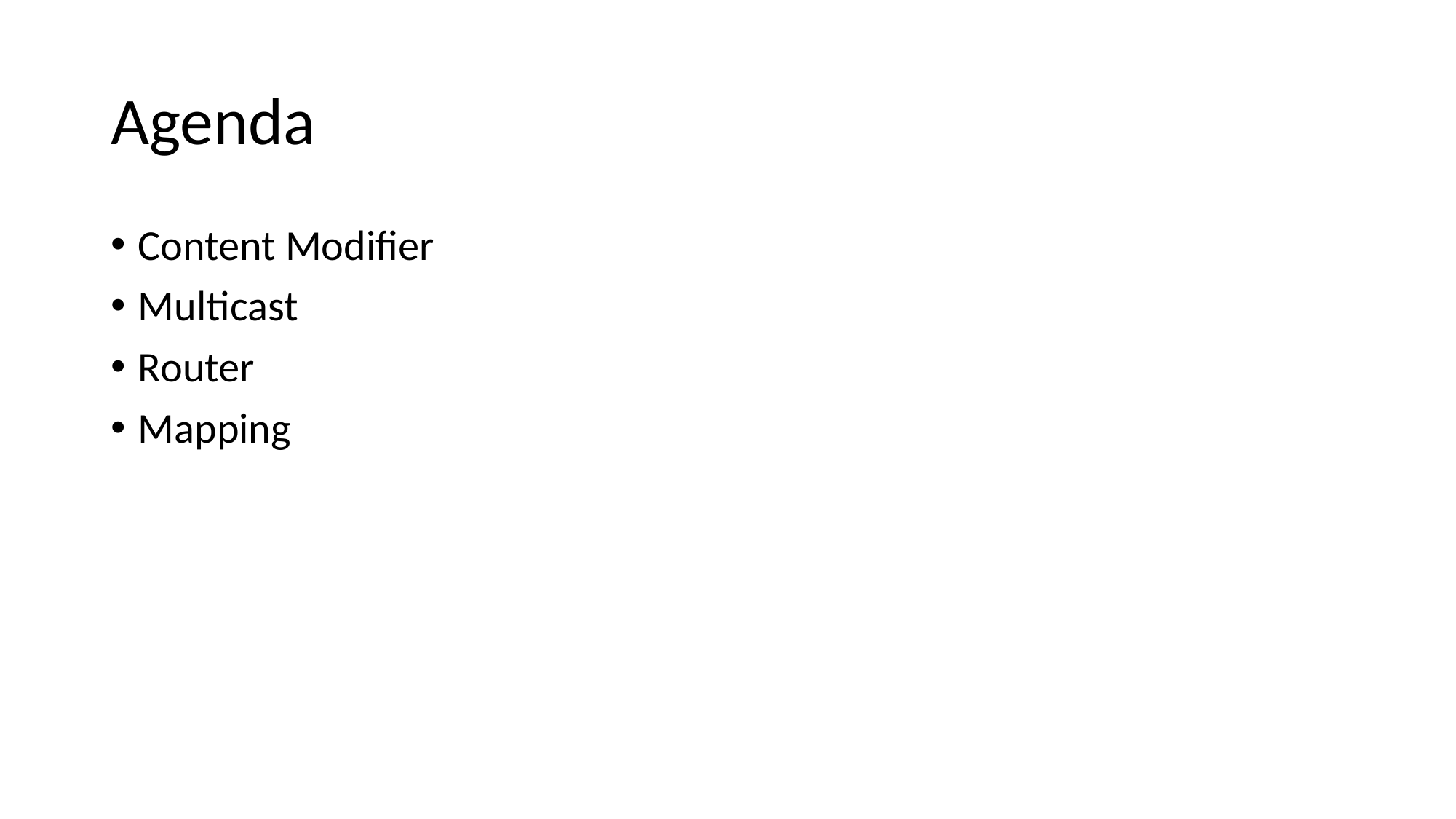

# Agenda
Content Modifier
Multicast
Router
Mapping